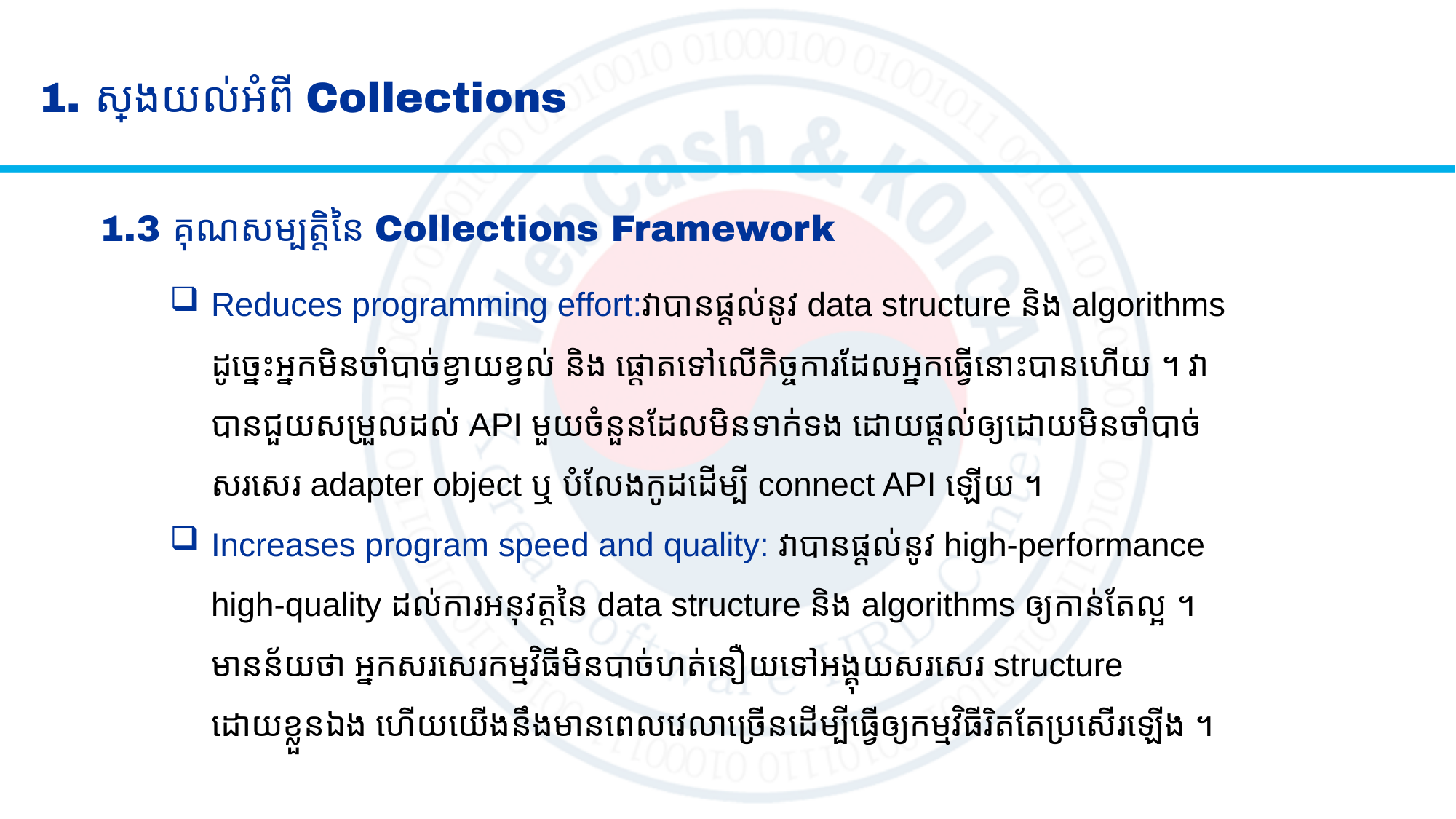

# 1. ស្វែងយល់អំពី Collections
1.3 គុណសម្បត្តិនៃ Collections Framework
Reduces programming effort:វាបានផ្តល់នូវ data structure និង algorithms ដូច្នេះអ្នកមិនចាំបាច់ខ្វាយខ្វល់ និង ផ្តោតទៅលើកិច្ចការដែលអ្នកធ្វើនោះបានហើយ ។ វាបានជួយសម្រួលដល់ API មួយចំនួនដែលមិនទាក់ទង ដោយផ្តល់ឲ្យដោយមិនចាំបាច់សរសេរ adapter object ឬ បំលែងកូដដើម្បី connect API ឡើយ ។
Increases program speed and quality: វាបានផ្តល់នូវ high-performance high-quality ដល់ការអនុវត្តនៃ data structure និង algorithms ឲ្យកាន់តែល្អ ។ មានន័យថា អ្នកសរសេរកម្មវិធីមិនបាច់ហត់នឿយទៅអង្គុយសរសេរ structure ដោយខ្លួនឯង ហើយយើងនឹងមានពេលវេលាច្រើនដើម្បីធ្វើឲ្យកម្មវិធីរិតតែប្រសើរឡើង ។